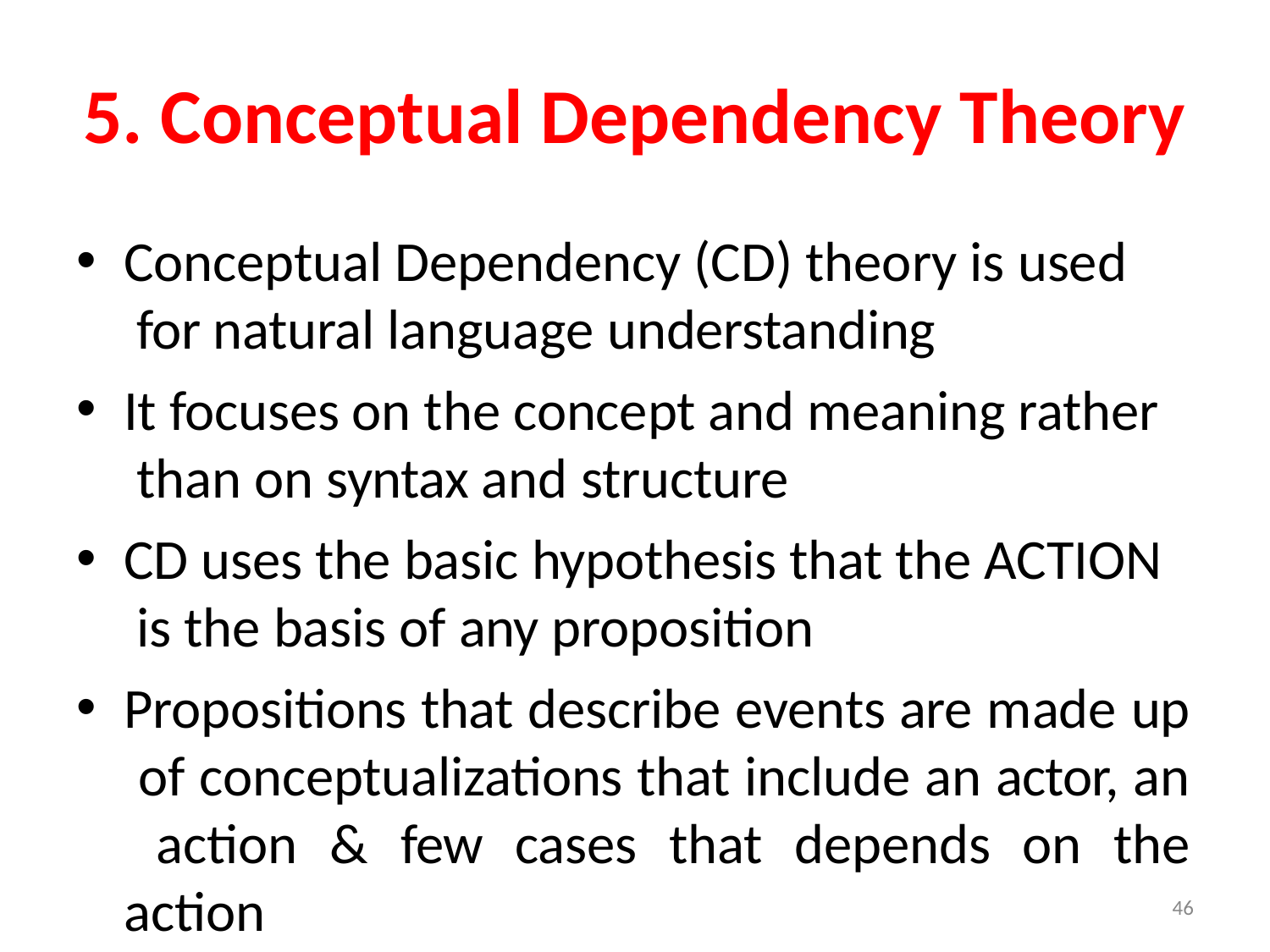

# 5. Conceptual Dependency Theory
Conceptual Dependency (CD) theory is used  for natural language understanding
It focuses on the concept and meaning rather  than on syntax and structure
CD uses the basic hypothesis that the ACTION  is the basis of any proposition
Propositions that describe events are made up  of conceptualizations that include an actor, an  action & few cases that depends on the action
46